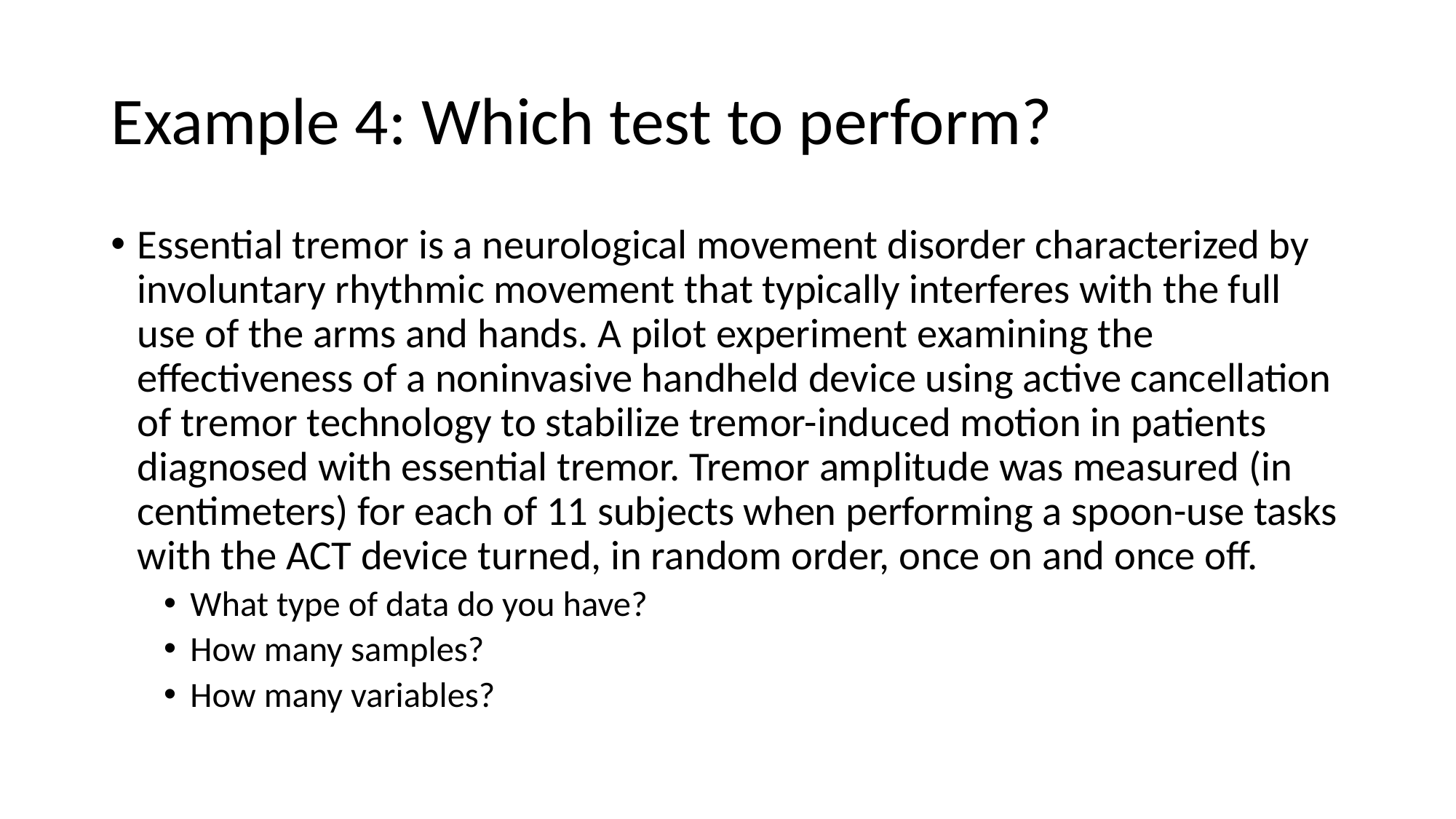

# Example 4: Which test to perform?
Essential tremor is a neurological movement disorder characterized by involuntary rhythmic movement that typically interferes with the full use of the arms and hands. A pilot experiment examining the effectiveness of a noninvasive handheld device using active cancellation of tremor technology to stabilize tremor-induced motion in patients diagnosed with essential tremor. Tremor amplitude was measured (in centimeters) for each of 11 subjects when performing a spoon-use tasks with the ACT device turned, in random order, once on and once off.
What type of data do you have?
How many samples?
How many variables?